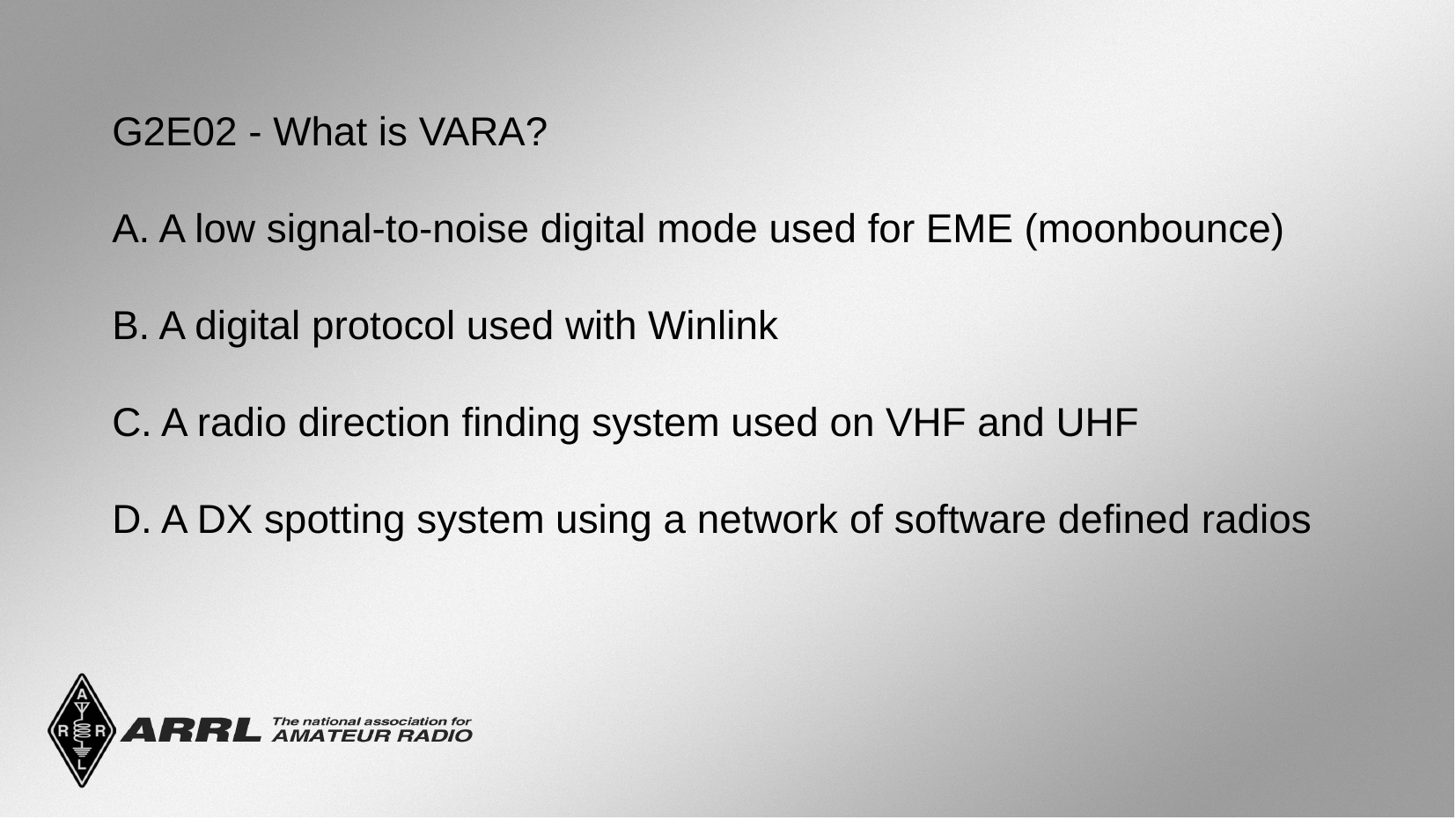

G2E02 - What is VARA?

A. A low signal-to-noise digital mode used for EME (moonbounce)

B. A digital protocol used with Winlink

C. A radio direction finding system used on VHF and UHF

D. A DX spotting system using a network of software defined radios